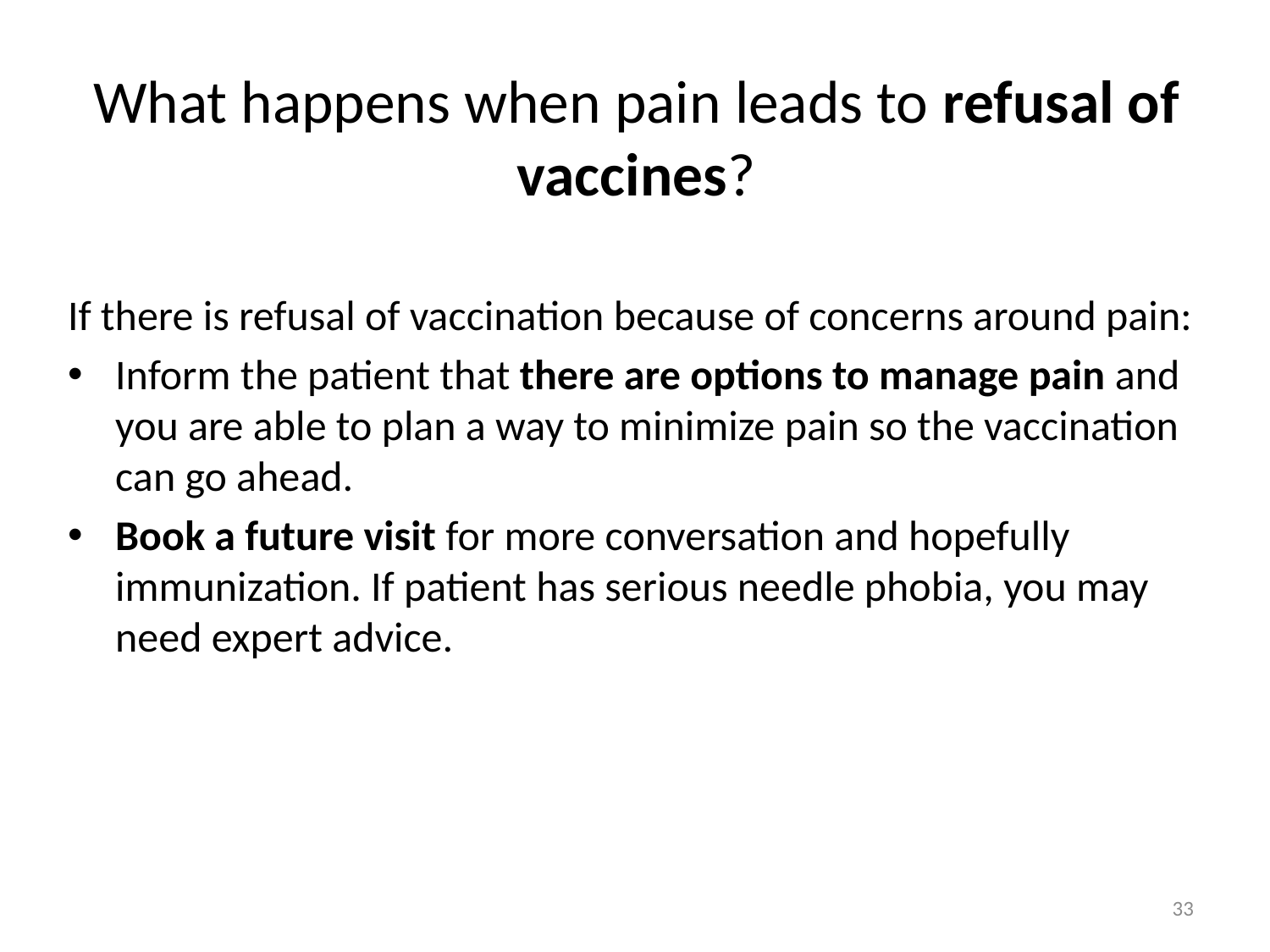

# What happens when pain leads to refusal of vaccines?
If there is refusal of vaccination because of concerns around pain:
Inform the patient that there are options to manage pain and you are able to plan a way to minimize pain so the vaccination can go ahead.
Book a future visit for more conversation and hopefully immunization. If patient has serious needle phobia, you may need expert advice.

33